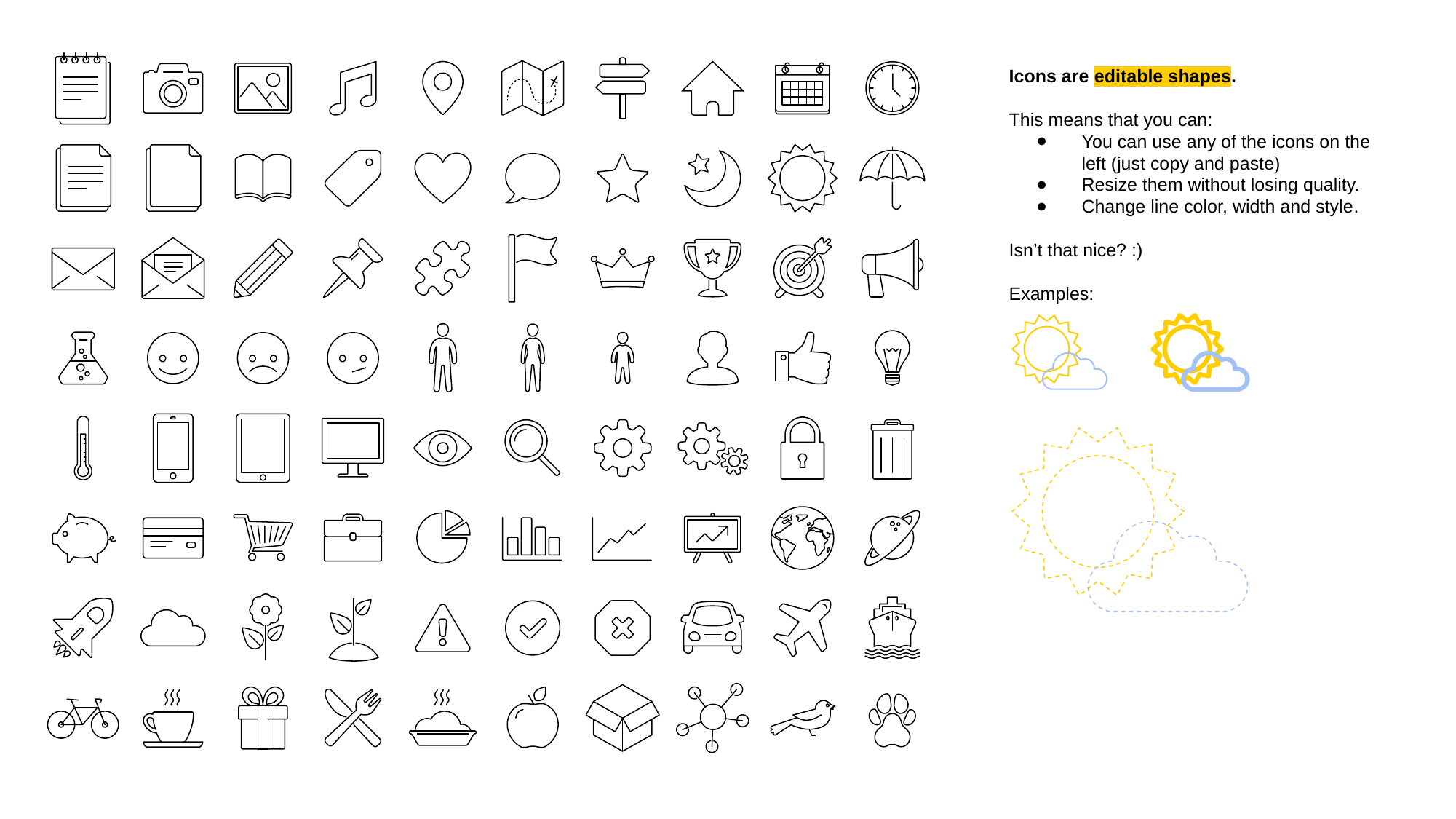

Icons are editable shapes.

This means that you can:
You can use any of the icons on the left (just copy and paste)
Resize them without losing quality.
Change line color, width and style.

Isn’t that nice? :)

Examples: